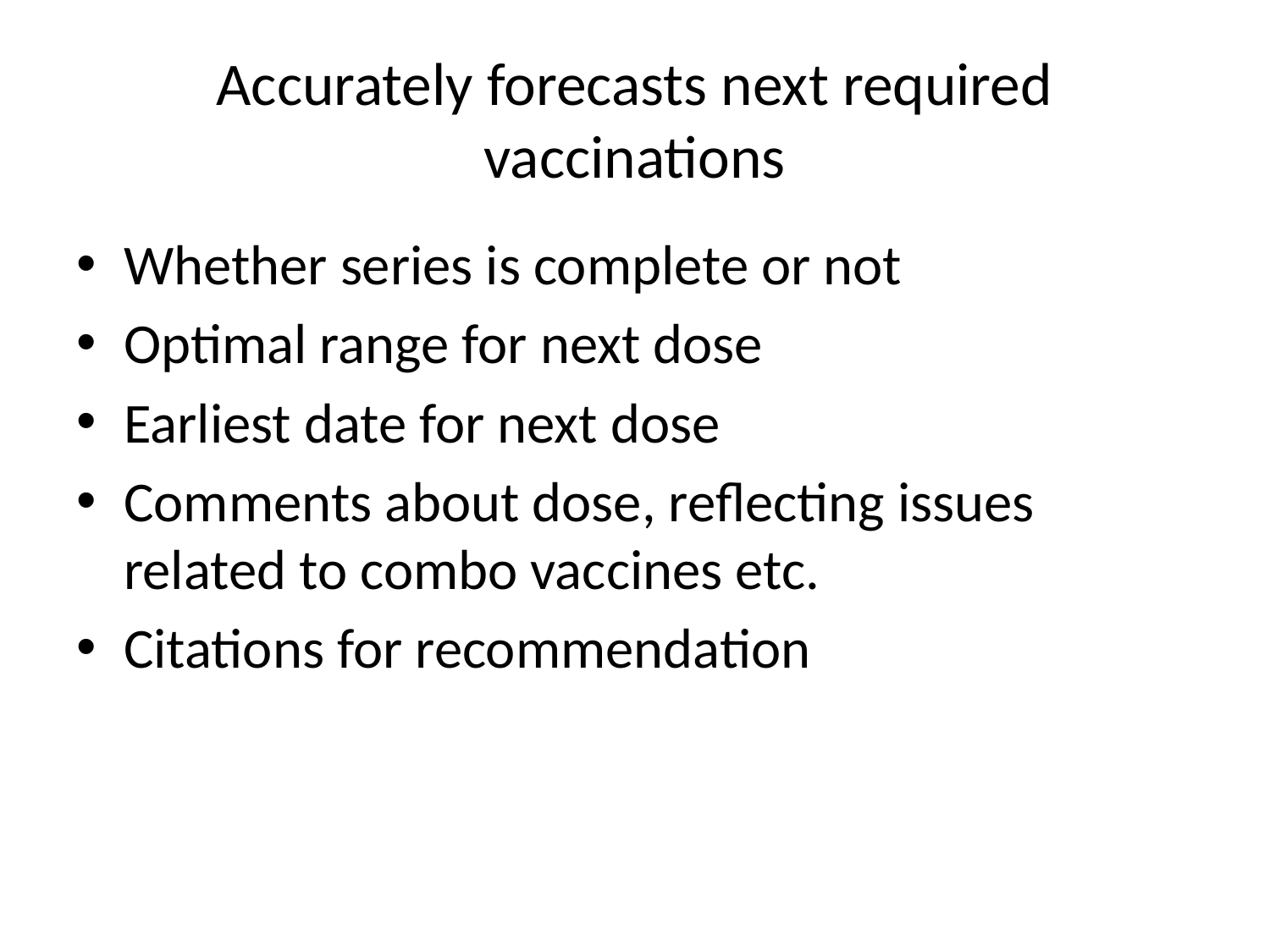

# Accurately forecasts next required vaccinations
Whether series is complete or not
Optimal range for next dose
Earliest date for next dose
Comments about dose, reflecting issues related to combo vaccines etc.
Citations for recommendation